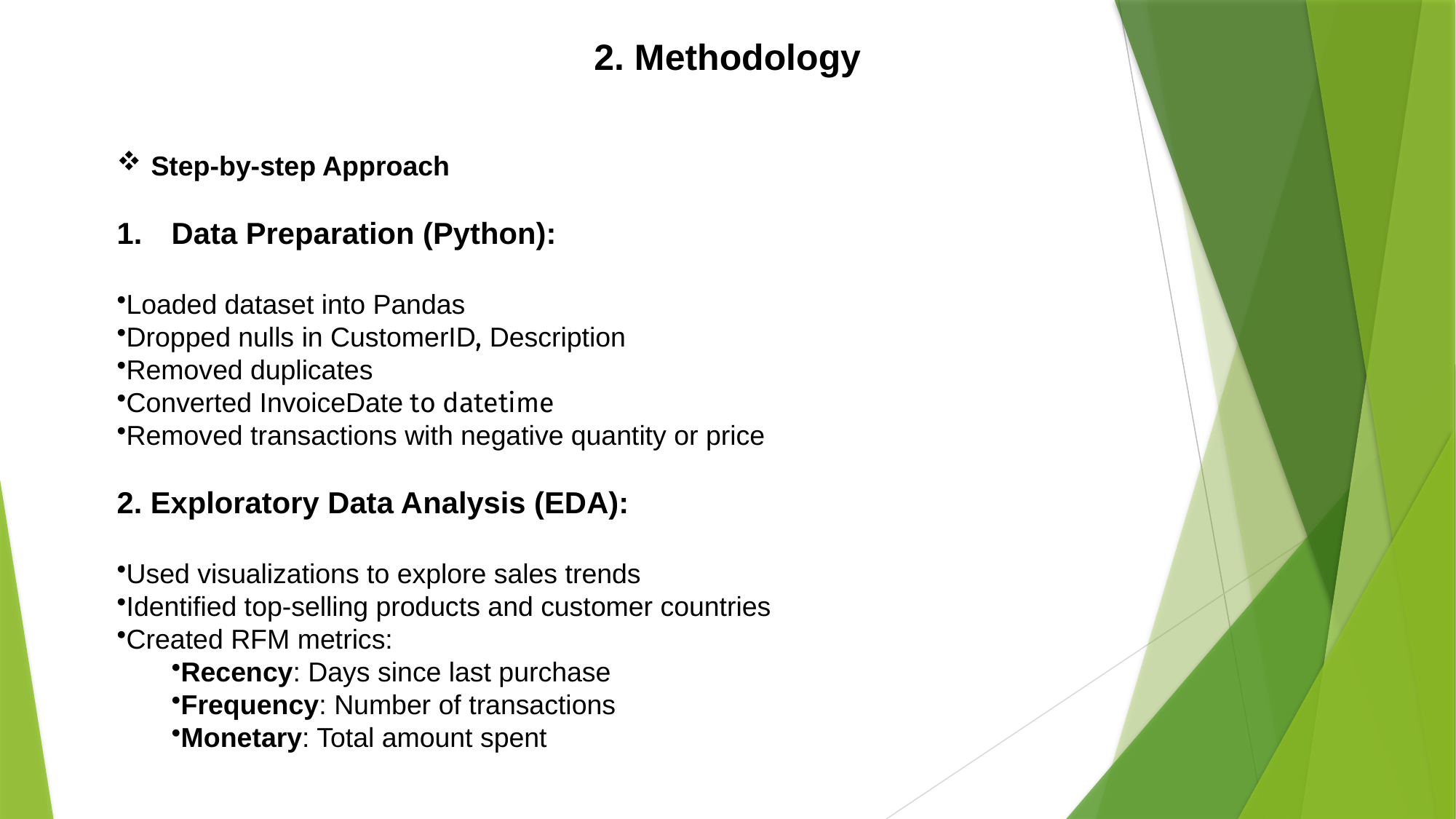

2. Methodology

Step-by-step Approach

Data Preparation (Python):

Loaded dataset into Pandas
Dropped nulls in CustomerID, Description
Removed duplicates
Converted InvoiceDate to datetime
Removed transactions with negative quantity or price

2. Exploratory Data Analysis (EDA):

Used visualizations to explore sales trends
Identified top-selling products and customer countries
Created RFM metrics:
Recency: Days since last purchase
Frequency: Number of transactions
Monetary: Total amount spent